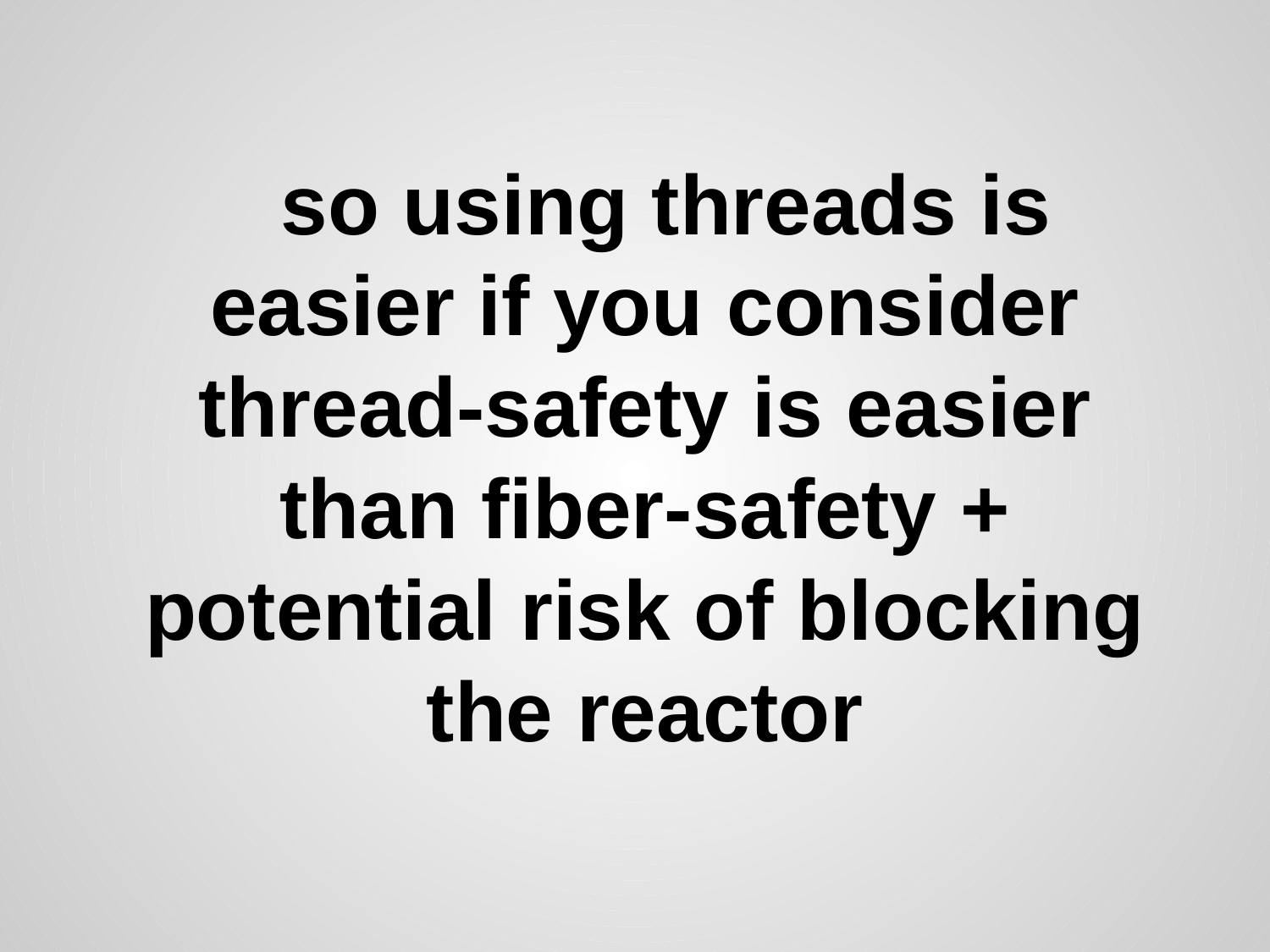

# so using threads is easier if you consider thread-safety is easier than fiber-safety + potential risk of blocking the reactor